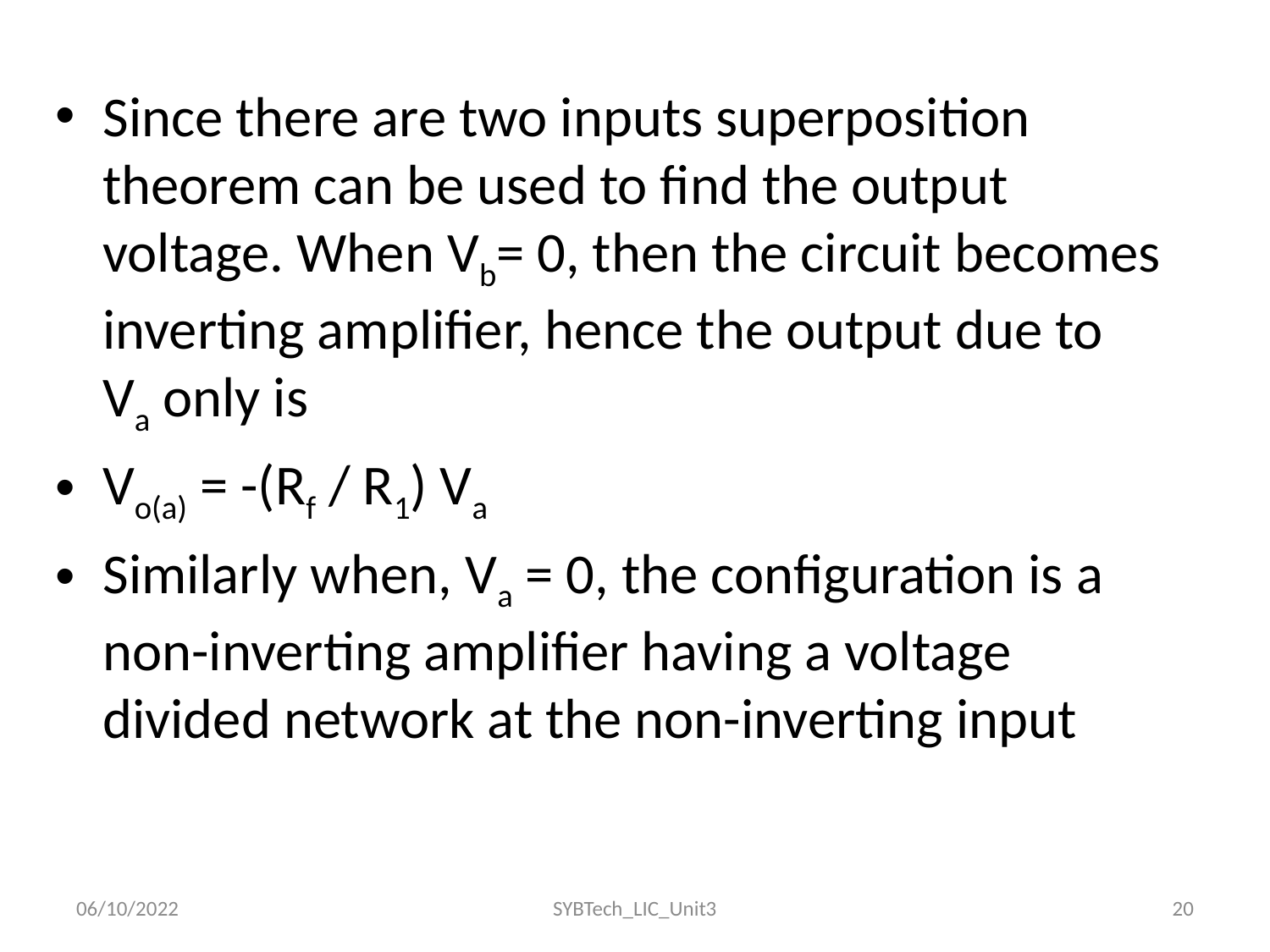

Since there are two inputs superposition theorem can be used to find the output voltage. When Vb= 0, then the circuit becomes inverting amplifier, hence the output due to Va only is
Vo(a) = -(Rf / R1) Va
Similarly when, Va = 0, the configuration is a non-inverting amplifier having a voltage divided network at the non-inverting input

06/10/2022
SYBTech_LIC_Unit3
20